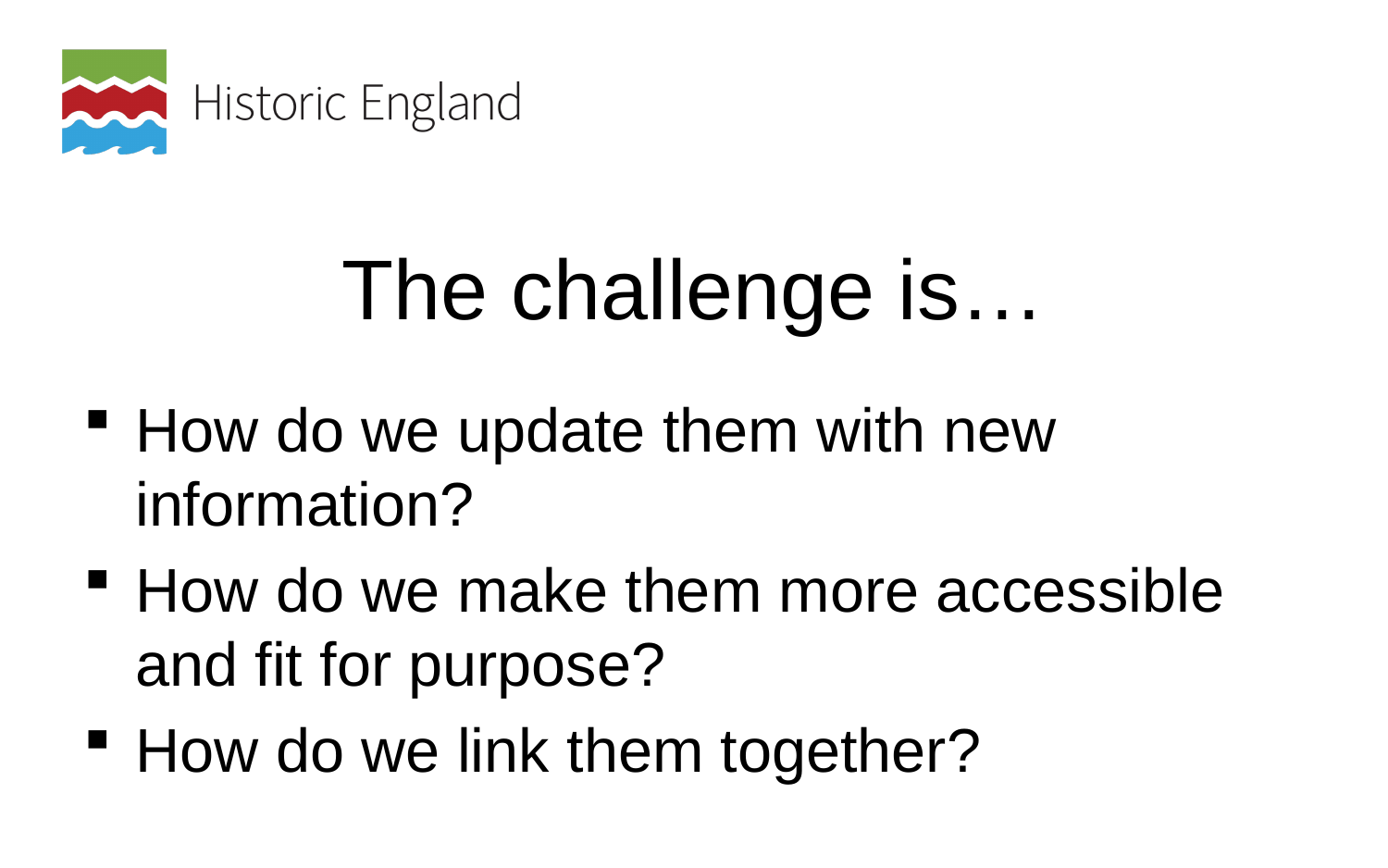

# The challenge is…
How do we update them with new information?
How do we make them more accessible and fit for purpose?
How do we link them together?